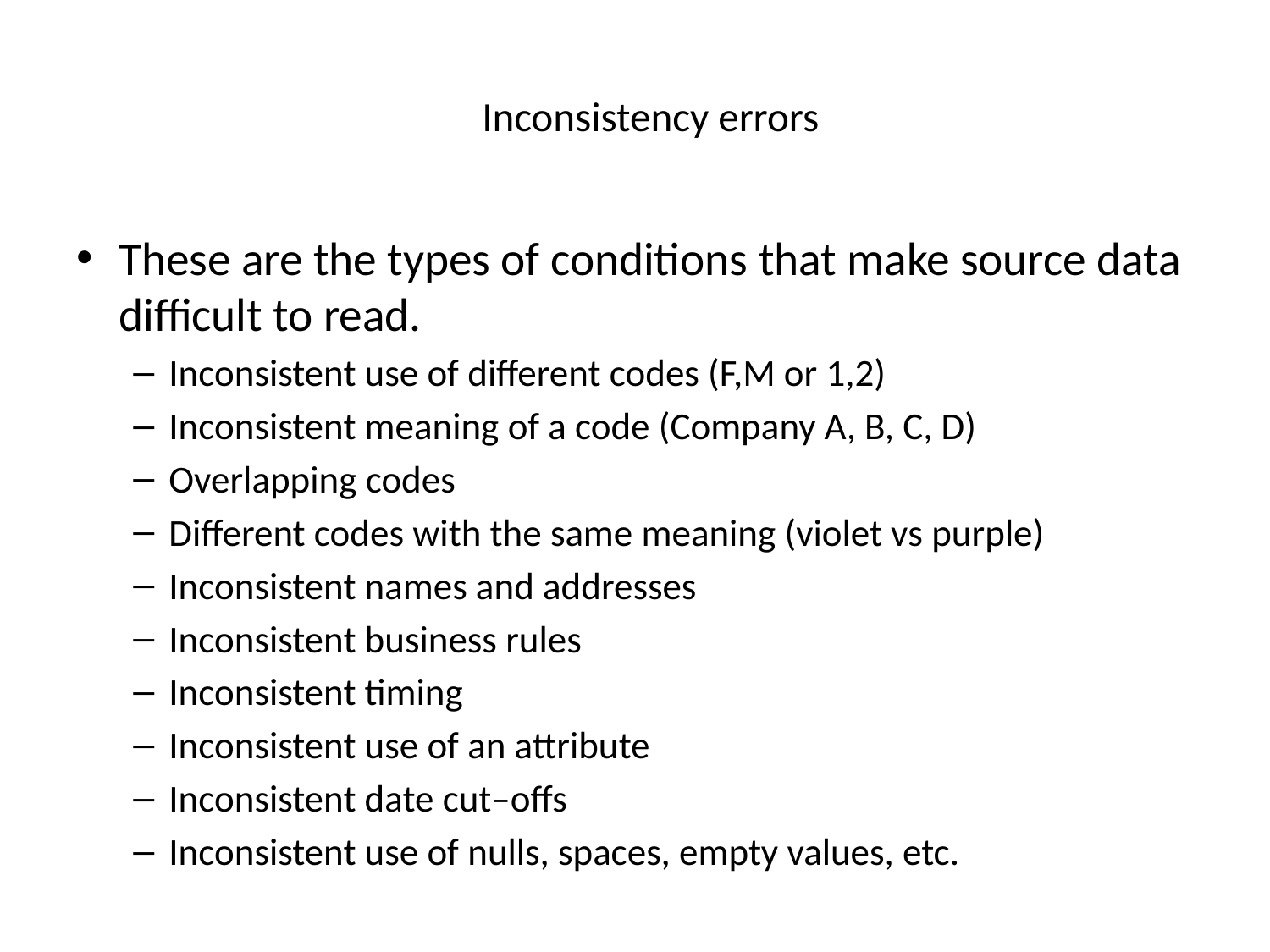

# Inconsistency errors
These are the types of conditions that make source data difficult to read.
Inconsistent use of different codes (F,M or 1,2)
Inconsistent meaning of a code (Company A, B, C, D)
Overlapping codes
Different codes with the same meaning (violet vs purple)
Inconsistent names and addresses
Inconsistent business rules
Inconsistent timing
Inconsistent use of an attribute
Inconsistent date cut–offs
Inconsistent use of nulls, spaces, empty values, etc.